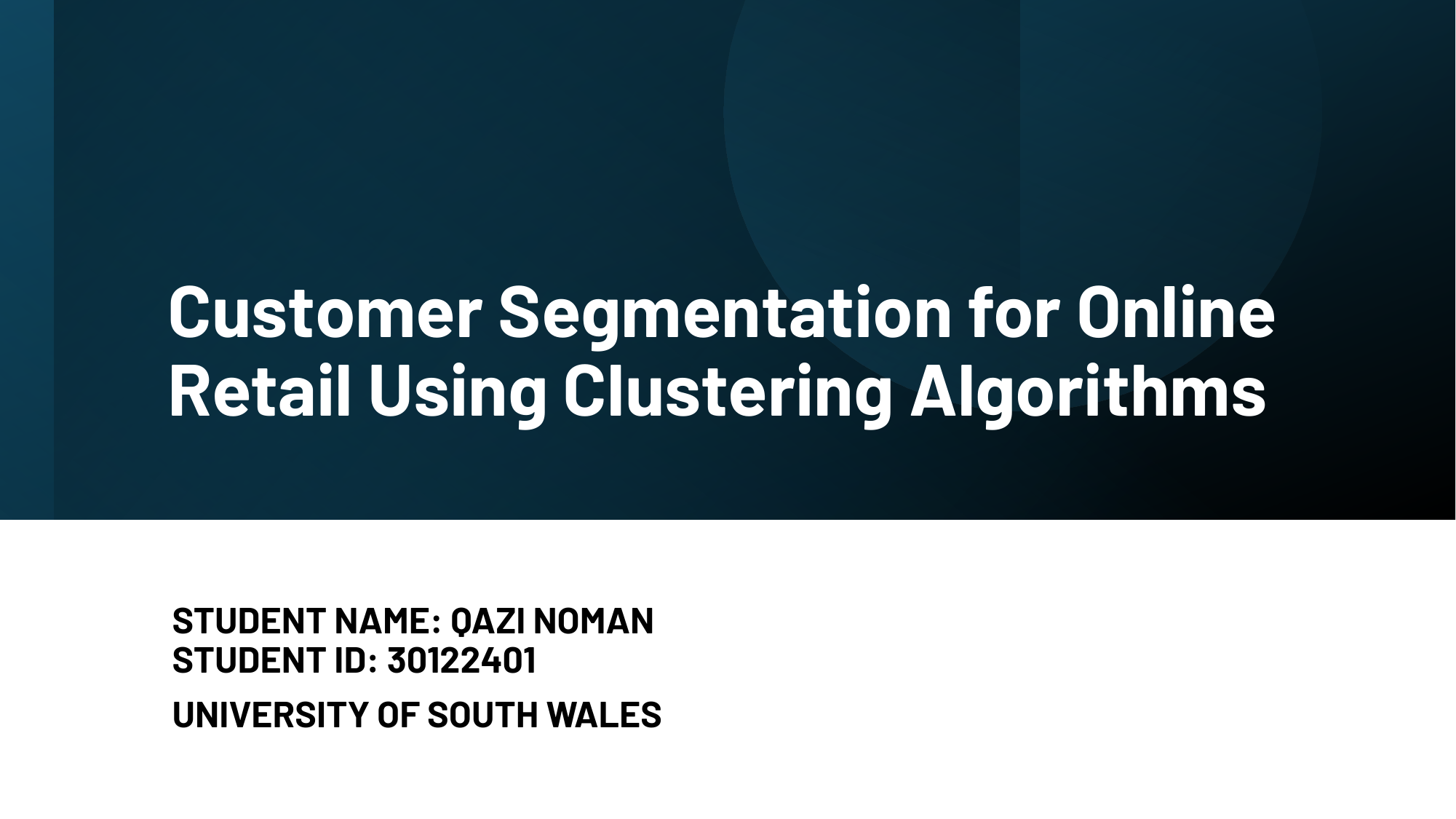

# Customer Segmentation for Online Retail Using Clustering Algorithms
STUDENT NAME: QAZI NOMAN
STUDENT ID: 30122401
UNIVERSITY OF SOUTH WALES